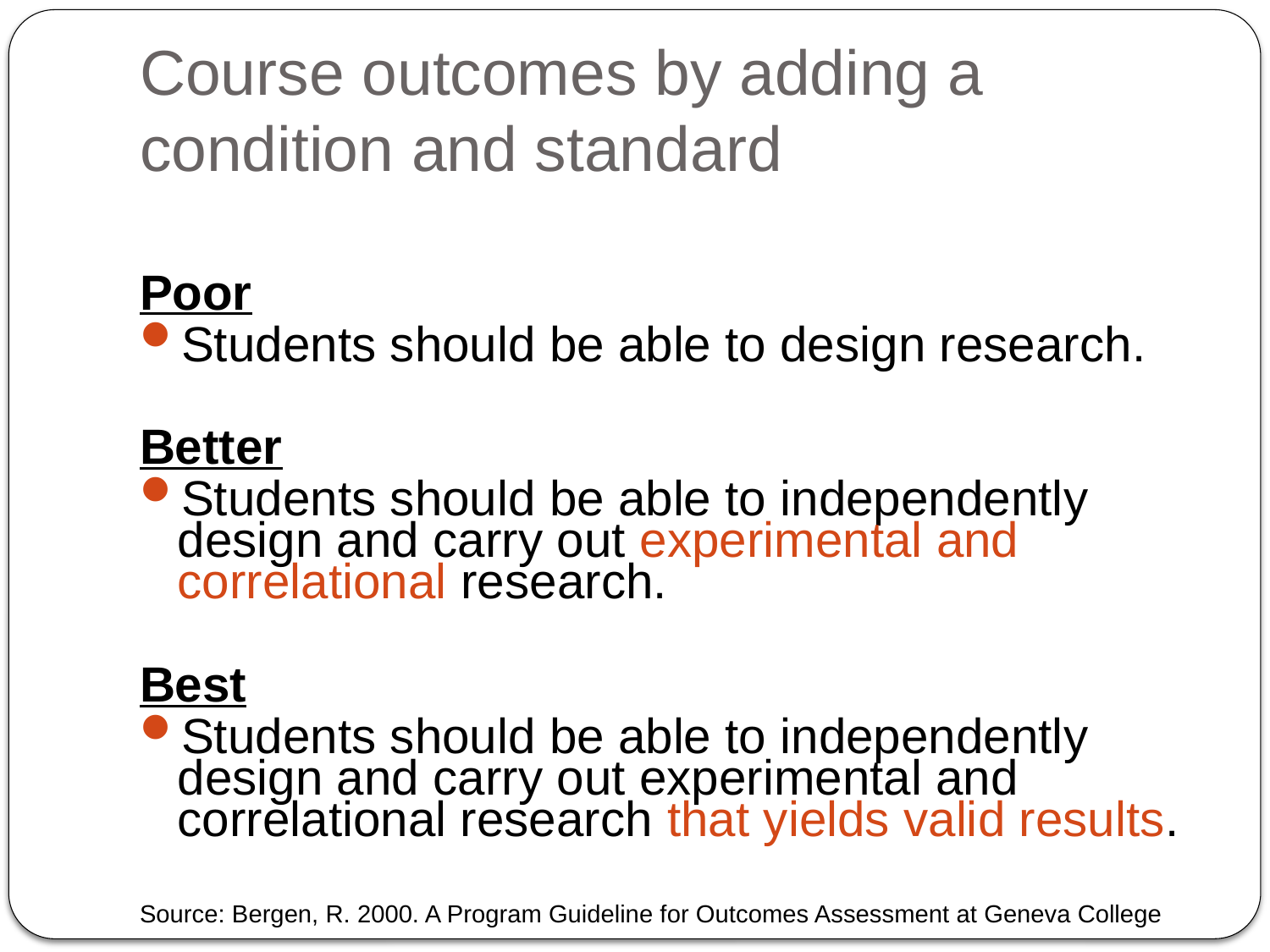

# Course outcomes by adding a condition and standard

Poor
Students should be able to design research.

Better
Students should be able to independently design and carry out experimental and correlational research.

Best
Students should be able to independently design and carry out experimental and correlational research that yields valid results.

Source: Bergen, R. 2000. A Program Guideline for Outcomes Assessment at Geneva College